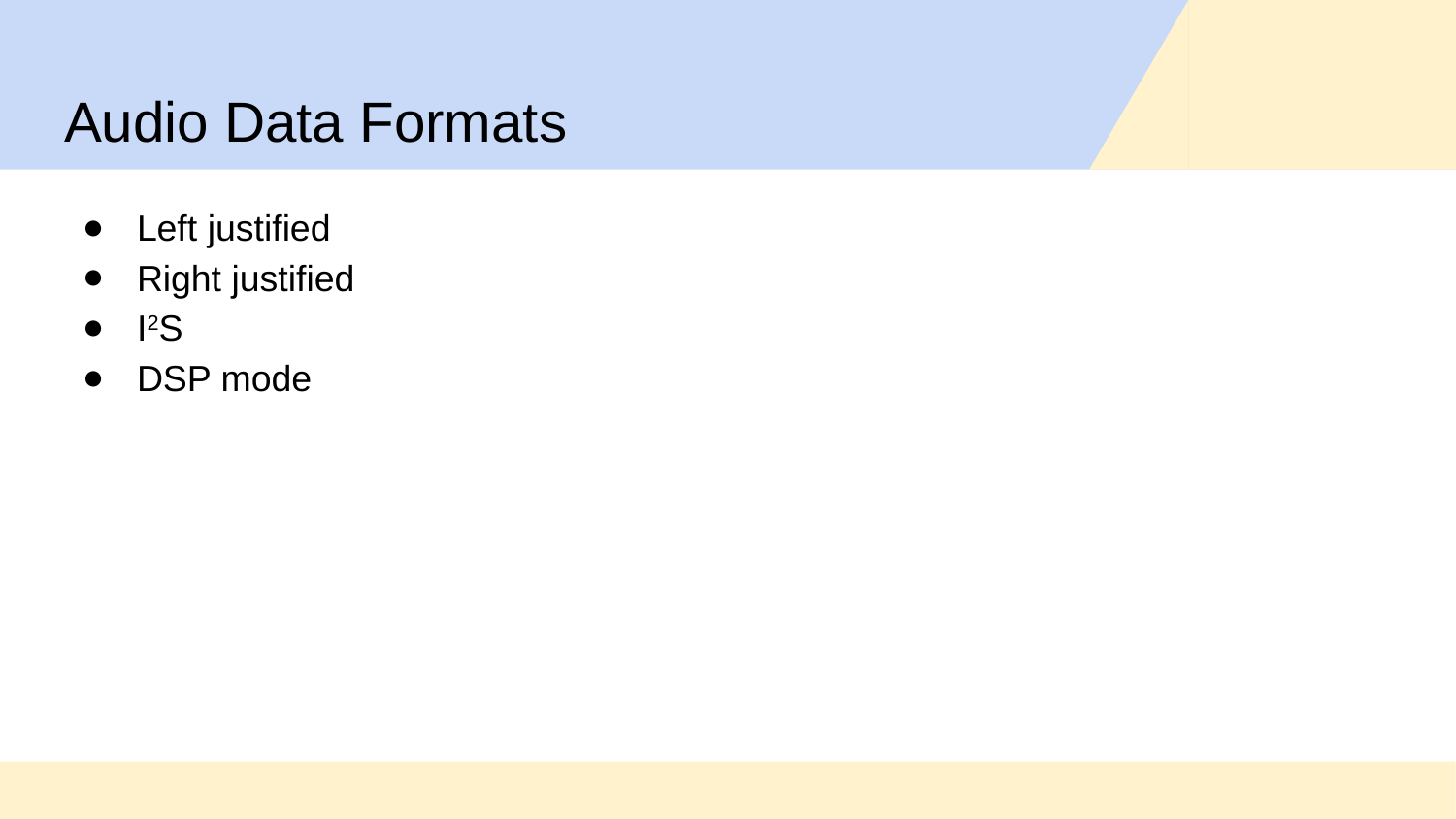

# Audio Data Formats
Left justified
Right justified
I2S
DSP mode